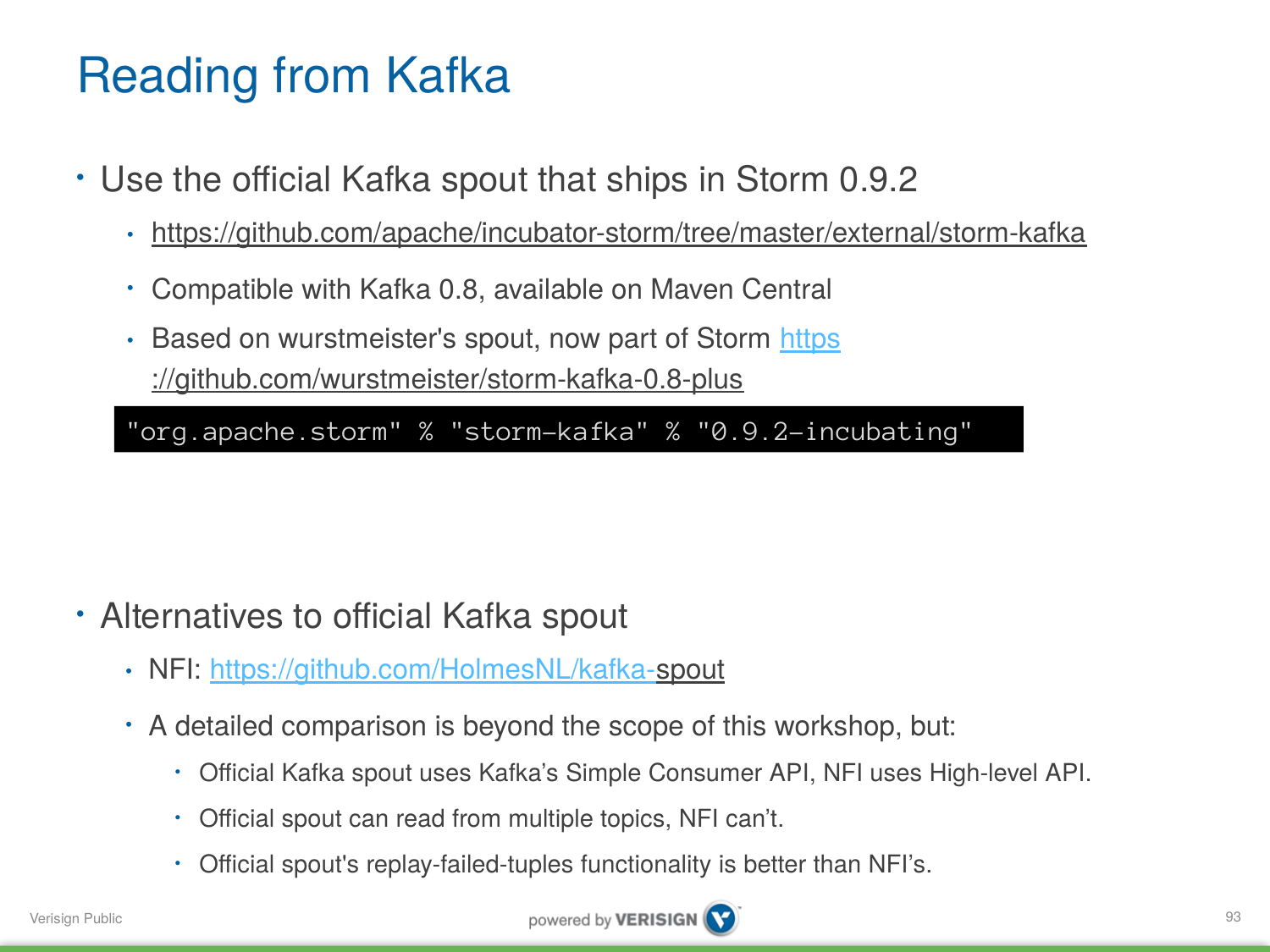

# Reading from Kafka
Use the official Kafka spout that ships in Storm 0.9.2
https://github.com/apache/incubator-storm/tree/master/external/storm-kafka
Compatible with Kafka 0.8, available on Maven Central
Based on wurstmeister's spout, now part of Storm https://github.com/wurstmeister/storm-kafka-0.8-plus

Alternatives to official Kafka spout
NFI: https://github.com/HolmesNL/kafka-spout
A detailed comparison is beyond the scope of this workshop, but:
Official Kafka spout uses Kafka’s Simple Consumer API, NFI uses High-level API.
Official spout can read from multiple topics, NFI can’t.
Official spout's replay-failed-tuples functionality is better than NFI’s.
"org.apache.storm" % "storm-kafka" % "0.9.2-incubating"
93